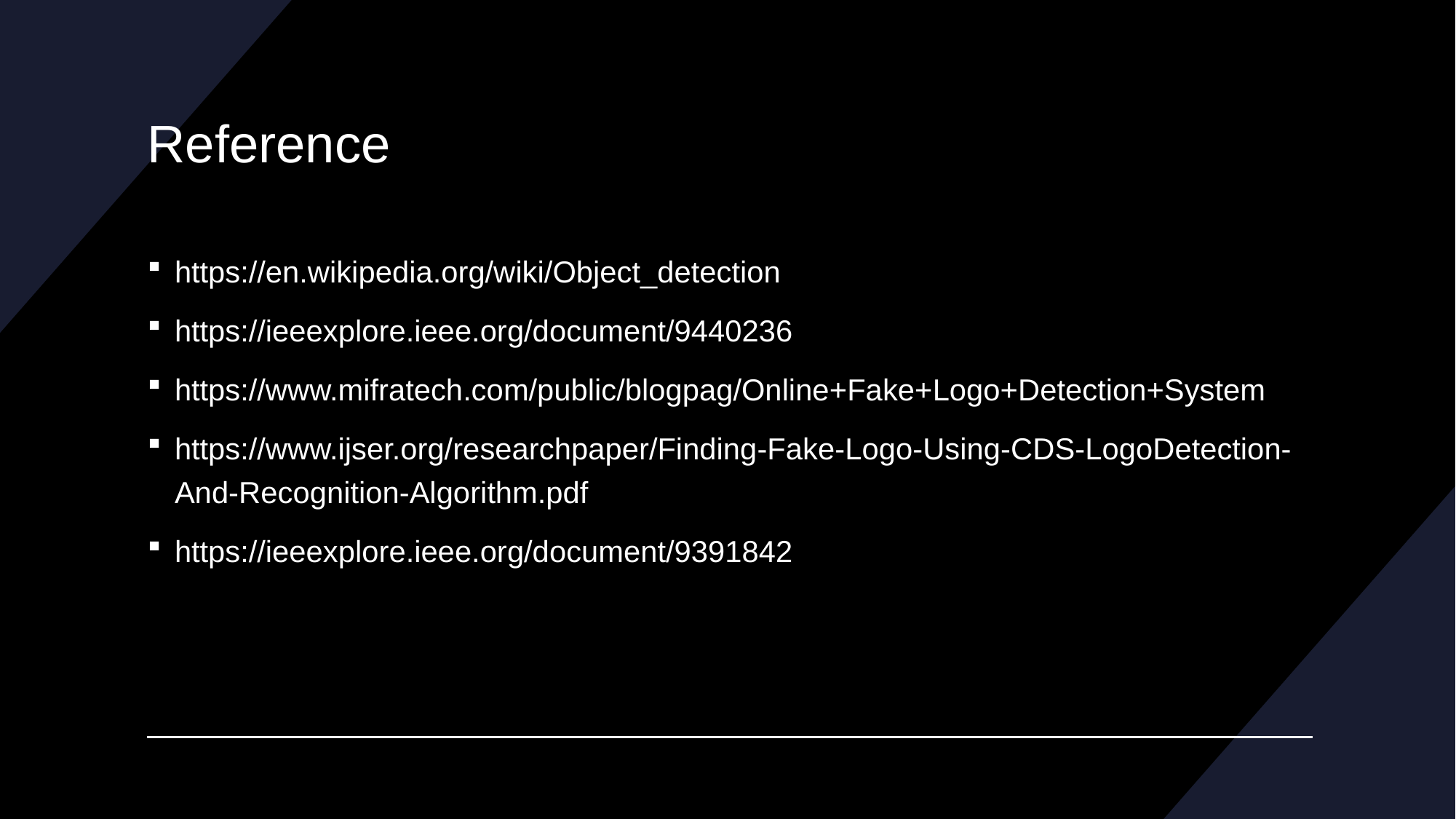

# Reference
https://en.wikipedia.org/wiki/Object_detection
https://ieeexplore.ieee.org/document/9440236
https://www.mifratech.com/public/blogpag/Online+Fake+Logo+Detection+System
https://www.ijser.org/researchpaper/Finding-Fake-Logo-Using-CDS-LogoDetection-And-Recognition-Algorithm.pdf
https://ieeexplore.ieee.org/document/9391842